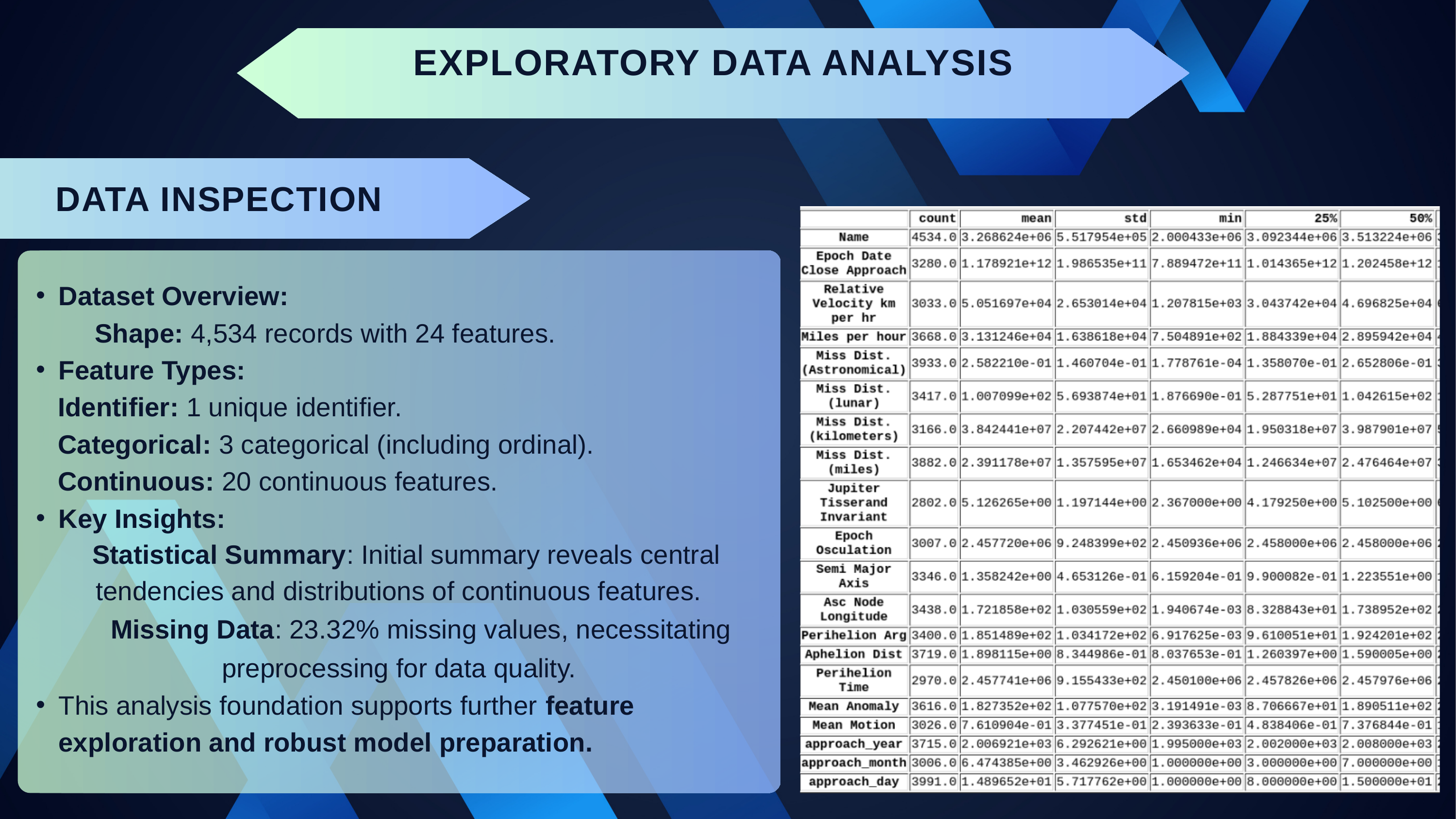

EXPLORATORY DATA ANALYSIS

DATA INSPECTION

Dataset Overview:
           Shape: 4,534 records with 24 features.
Feature Types:
      Identifier: 1 unique identifier.
      Categorical: 3 categorical (including ordinal).
      Continuous: 20 continuous features.
Key Insights:
  Statistical Summary: Initial summary reveals central tendencies and distributions of continuous features.
      Missing Data: 23.32% missing values, necessitating preprocessing for data quality.
This analysis foundation supports further feature exploration and robust model preparation.